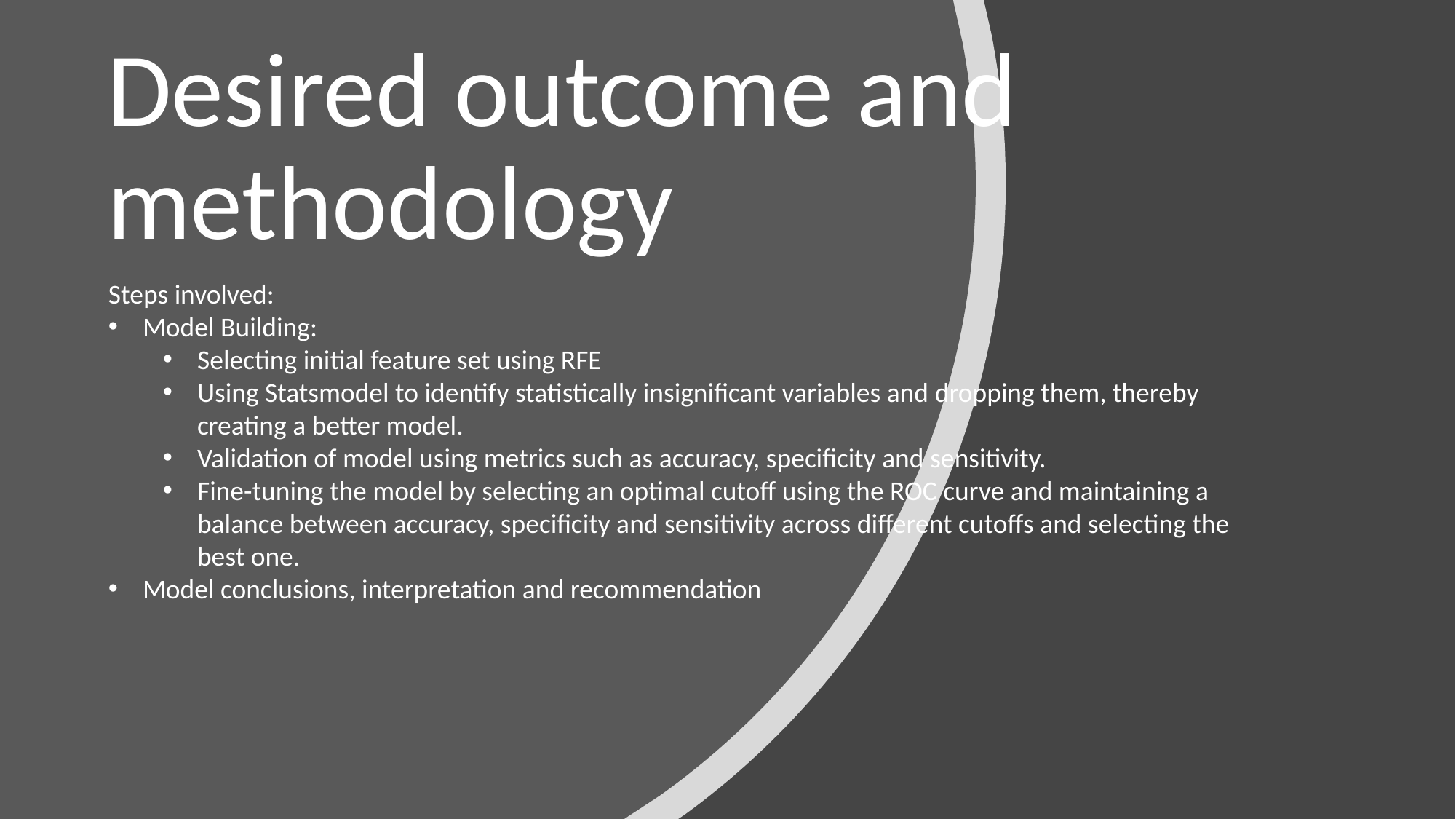

# Desired outcome and methodology
Steps involved:
Model Building:
Selecting initial feature set using RFE
Using Statsmodel to identify statistically insignificant variables and dropping them, thereby creating a better model.
Validation of model using metrics such as accuracy, specificity and sensitivity.
Fine-tuning the model by selecting an optimal cutoff using the ROC curve and maintaining a balance between accuracy, specificity and sensitivity across different cutoffs and selecting the best one.
Model conclusions, interpretation and recommendation